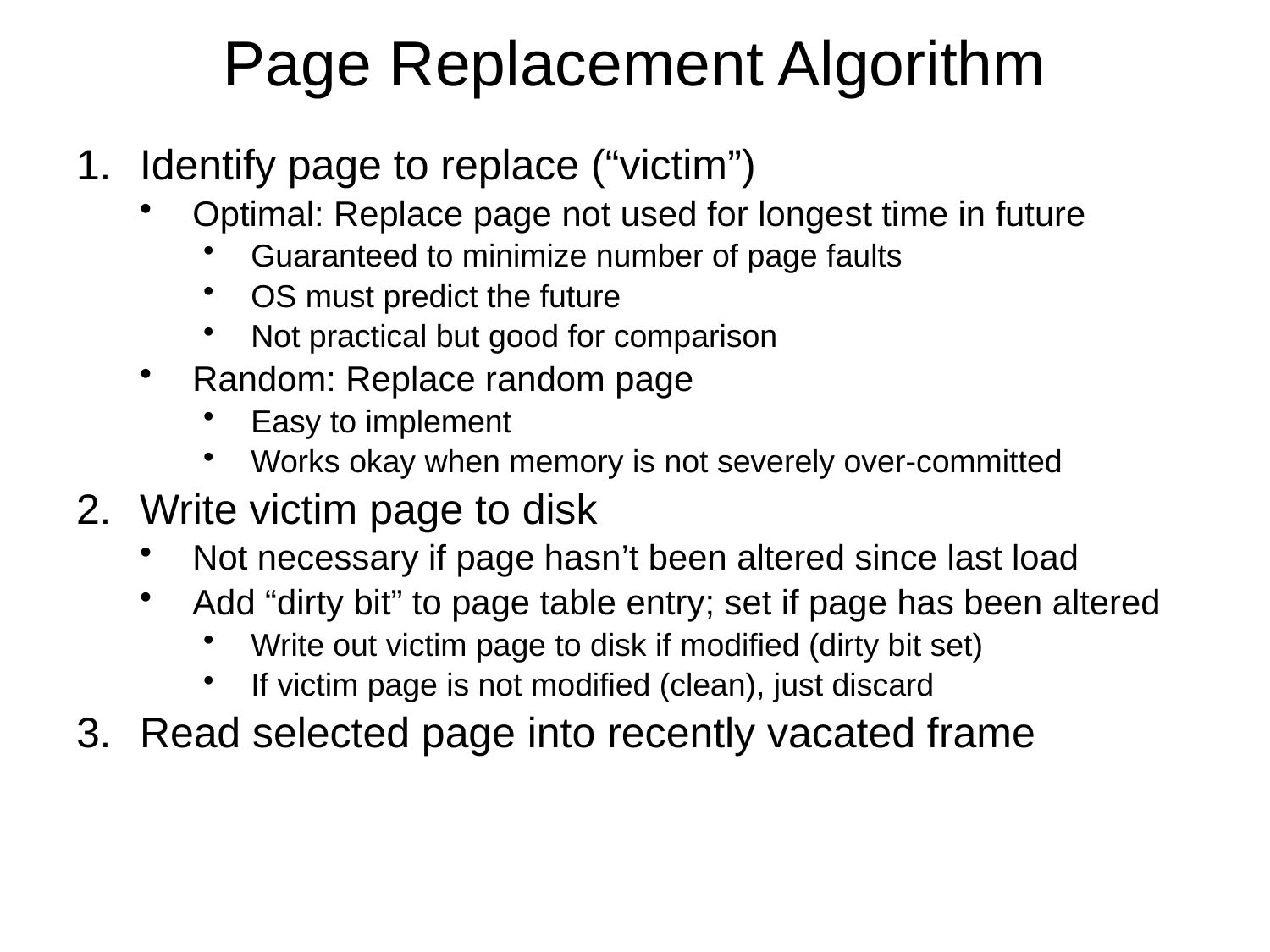

# Page Replacement Algorithm
Identify page to replace (“victim”)
Optimal: Replace page not used for longest time in future
Guaranteed to minimize number of page faults
OS must predict the future
Not practical but good for comparison
Random: Replace random page
Easy to implement
Works okay when memory is not severely over-committed
Write victim page to disk
Not necessary if page hasn’t been altered since last load
Add “dirty bit” to page table entry; set if page has been altered
Write out victim page to disk if modified (dirty bit set)
If victim page is not modified (clean), just discard
Read selected page into recently vacated frame